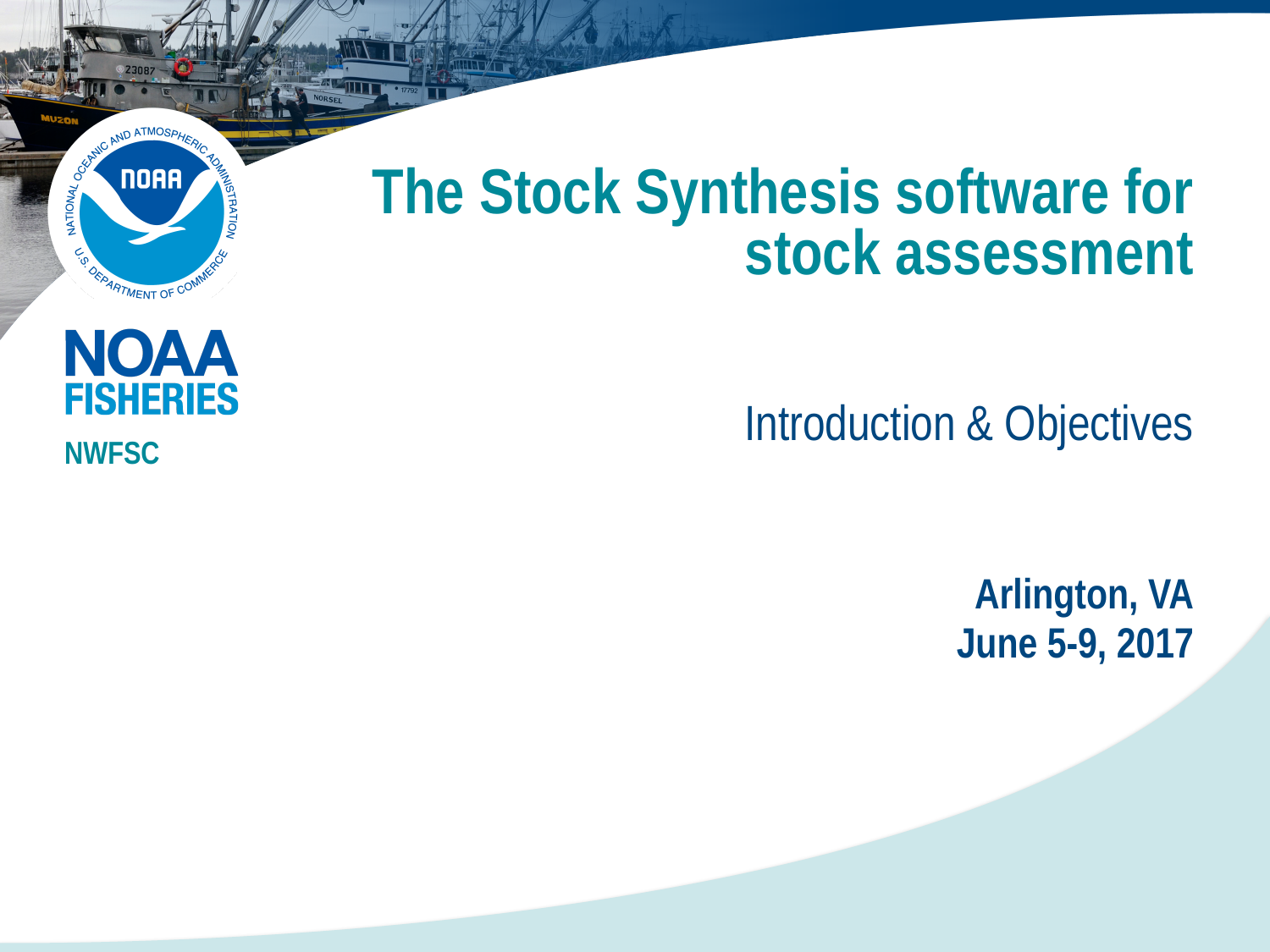

# The Stock Synthesis software for stock assessment
Introduction & Objectives
NWFSC
Arlington, VA
June 5-9, 2017